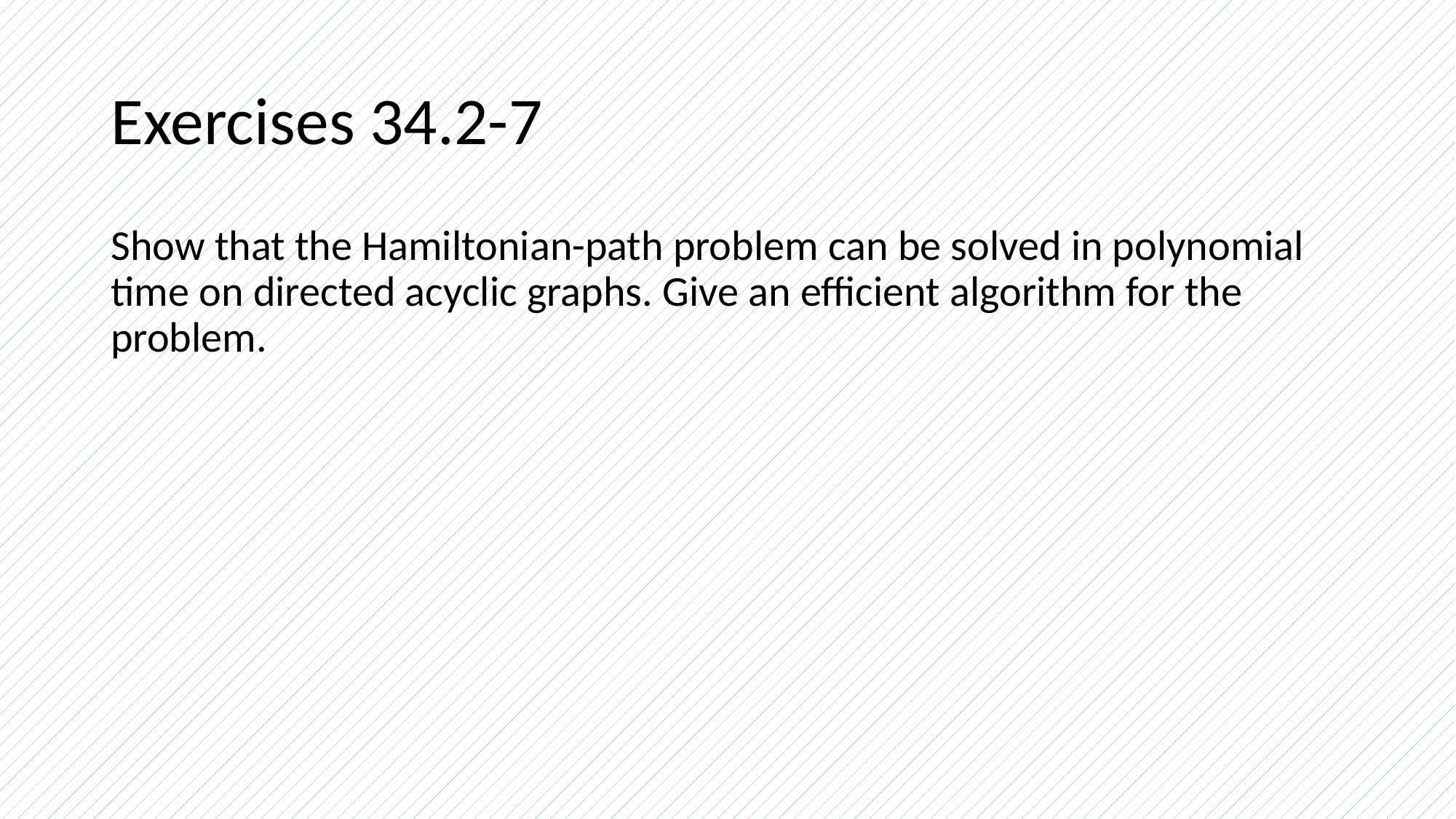

# Exercises 34.2-7
Show that the Hamiltonian-path problem can be solved in polynomial time on directed acyclic graphs. Give an efficient algorithm for the problem.